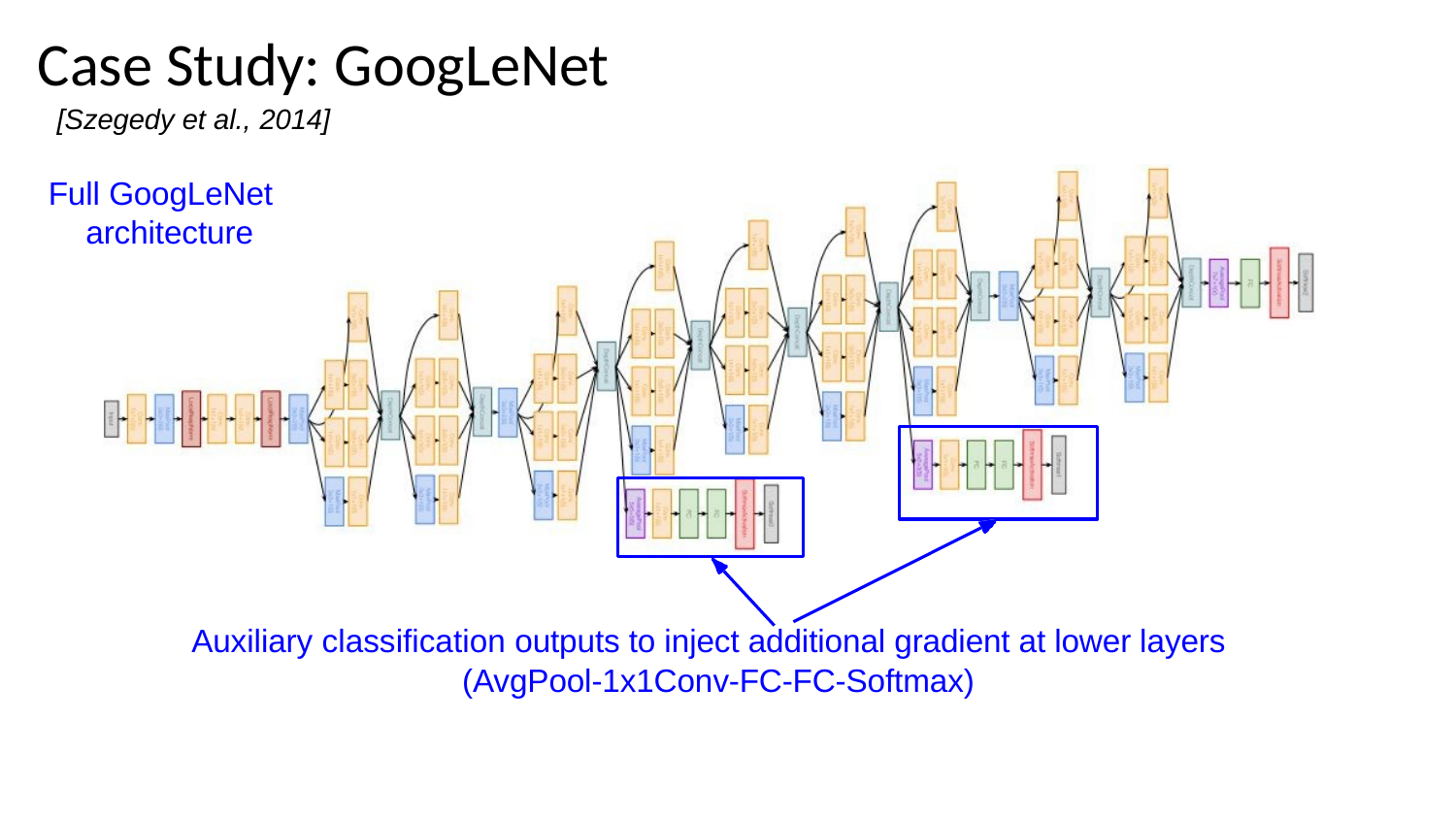

Case Study: GoogLeNet
#
[Szegedy et al., 2014]

Full GoogLeNet  architecture

Auxiliary classification outputs to inject additional gradient at lower layers  (AvgPool-1x1Conv-FC-FC-Softmax)